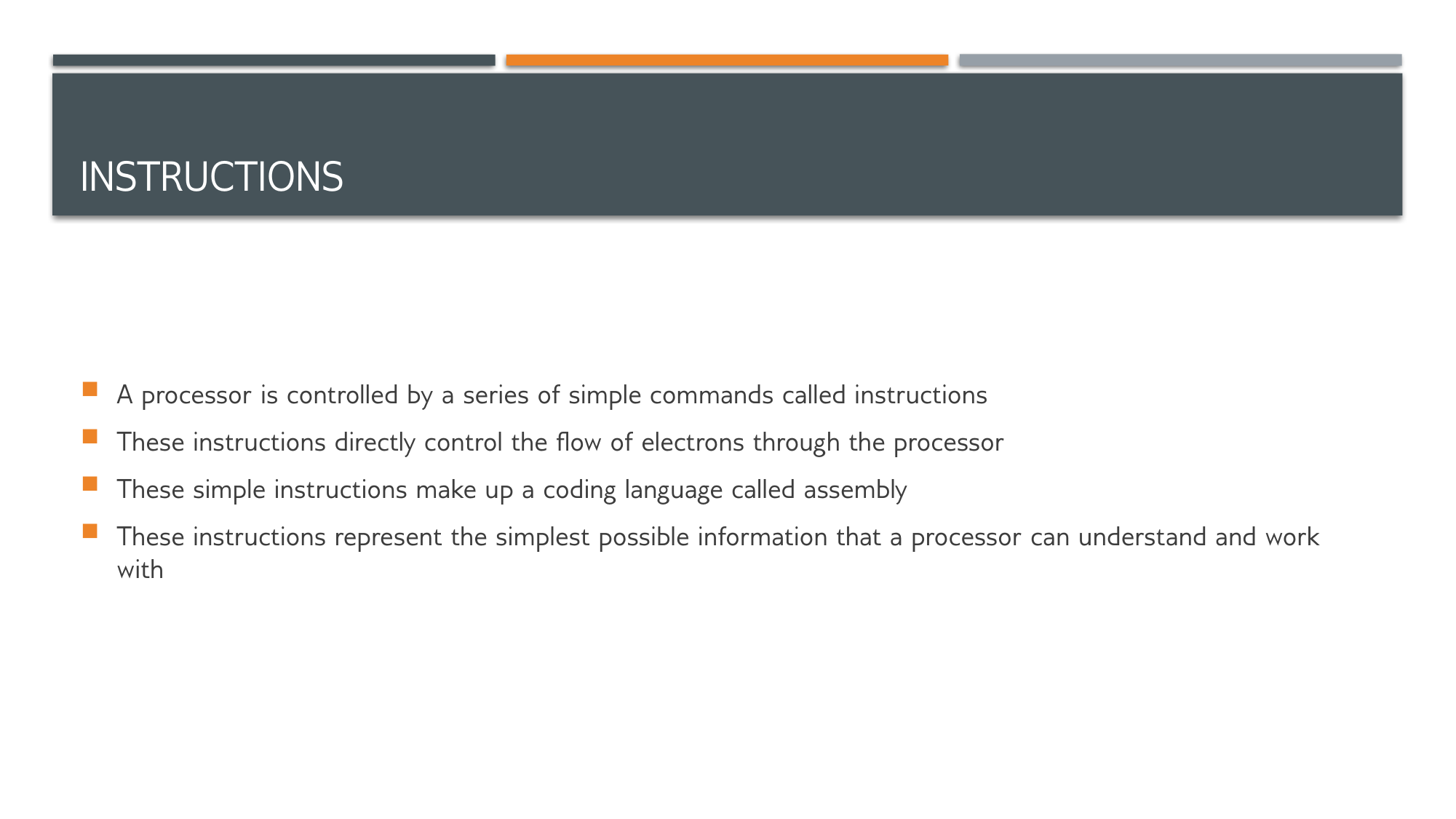

# Instructions
A processor is controlled by a series of simple commands called instructions
These instructions directly control the flow of electrons through the processor
These simple instructions make up a coding language called assembly
These instructions represent the simplest possible information that a processor can understand and work with